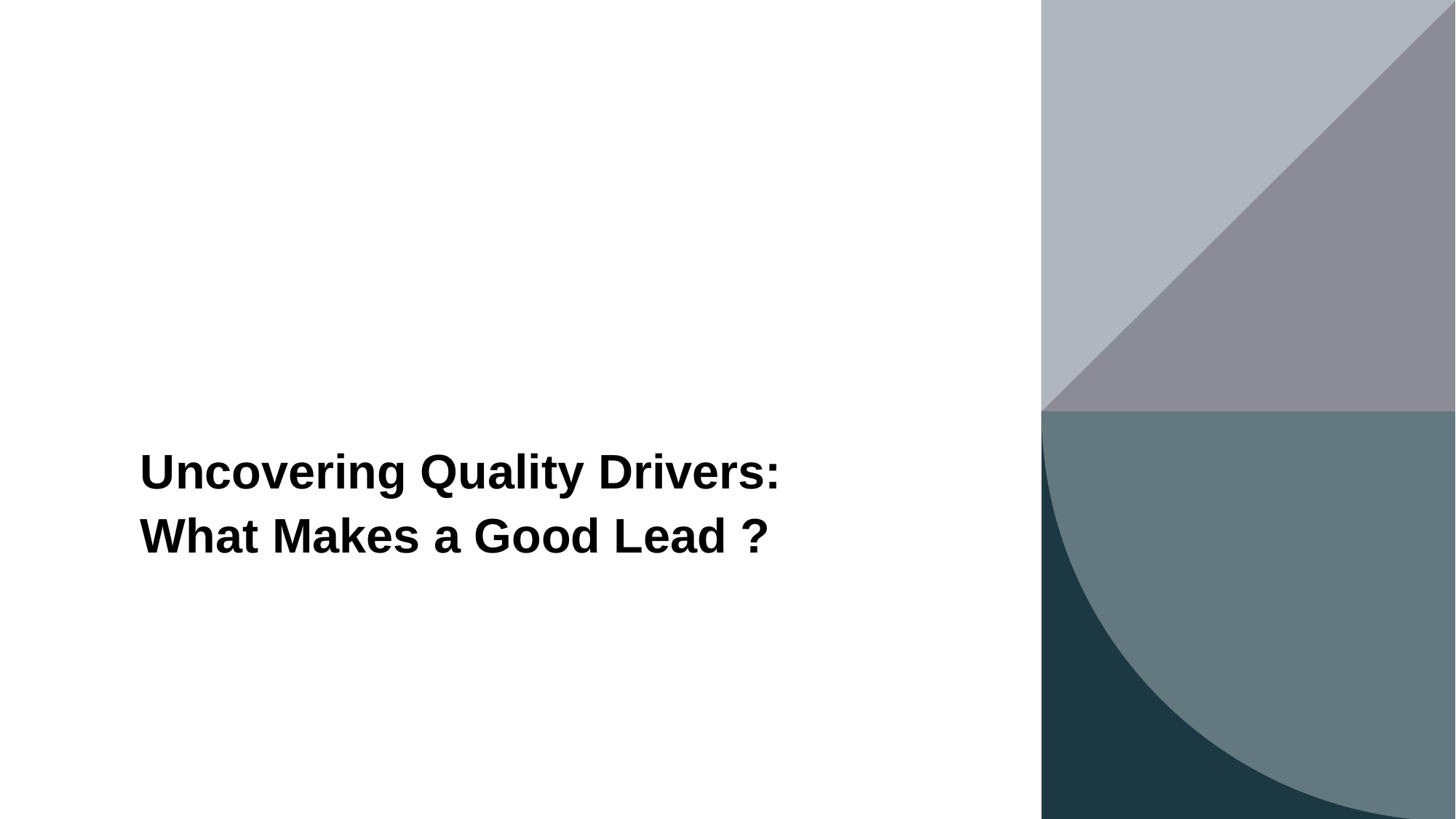

Uncovering Quality Drivers: What Makes a Good Lead ?